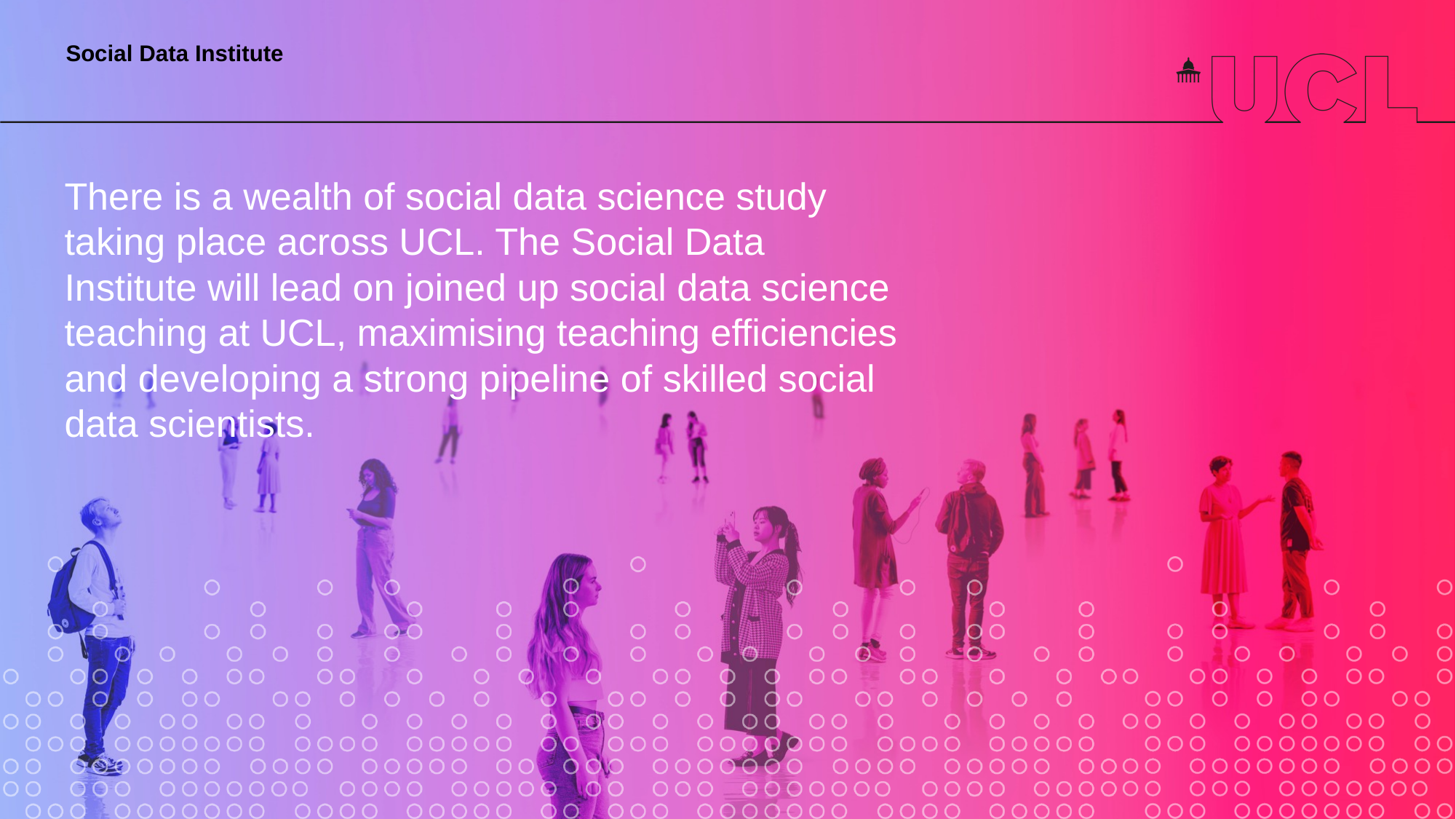

Social Data Institute
# There is a wealth of social data science study taking place across UCL. The Social Data Institute will lead on joined up social data science teaching at UCL, maximising teaching efficiencies and developing a strong pipeline of skilled social data scientists.